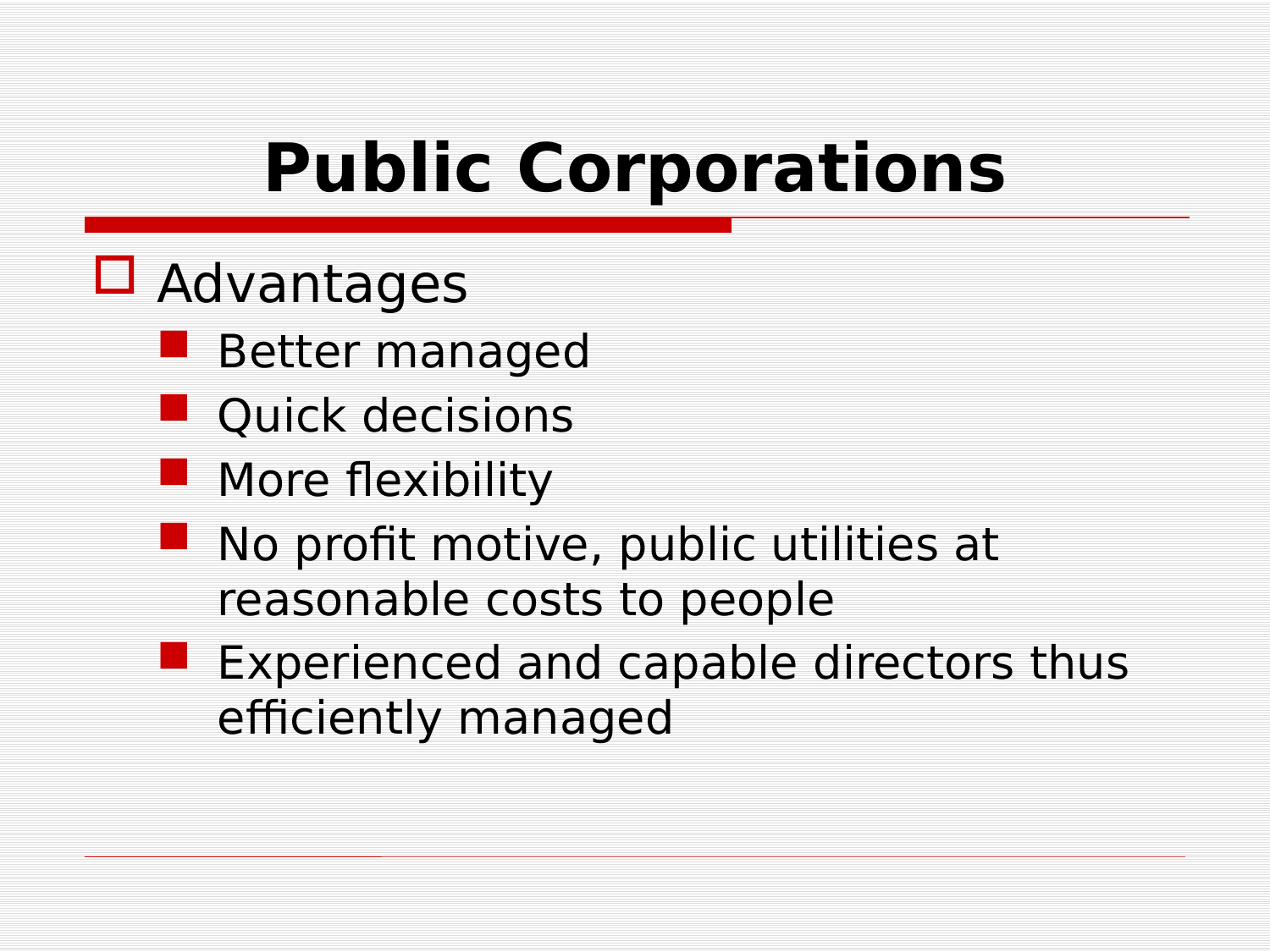

# Public Corporations
Advantages
Better managed
Quick decisions
More flexibility
No profit motive, public utilities at reasonable costs to people
Experienced and capable directors thus efficiently managed